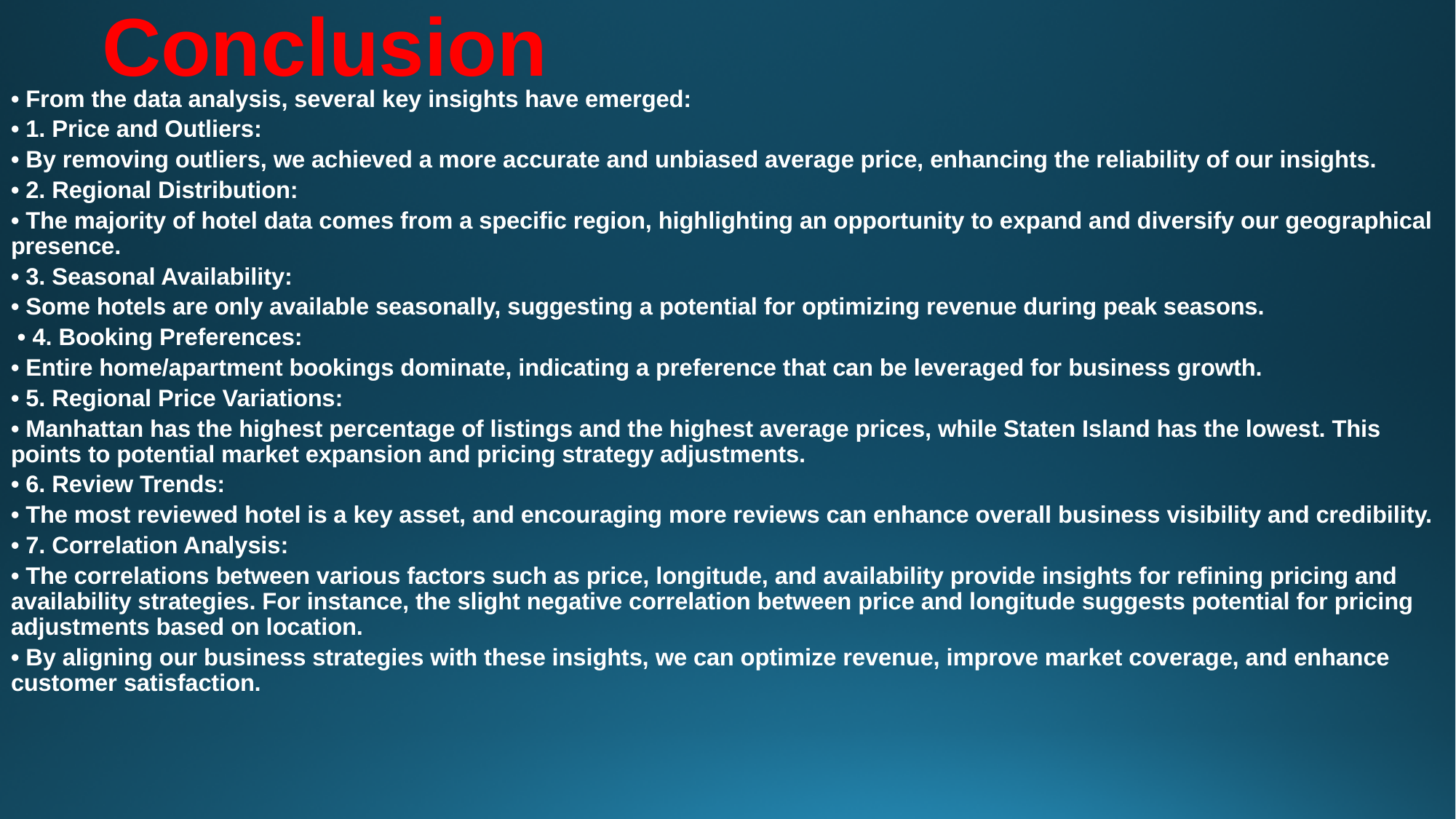

# Conclusion
• From the data analysis, several key insights have emerged:
• 1. Price and Outliers:
• By removing outliers, we achieved a more accurate and unbiased average price, enhancing the reliability of our insights.
• 2. Regional Distribution:
• The majority of hotel data comes from a specific region, highlighting an opportunity to expand and diversify our geographical presence.
• 3. Seasonal Availability:
• Some hotels are only available seasonally, suggesting a potential for optimizing revenue during peak seasons.
 • 4. Booking Preferences:
• Entire home/apartment bookings dominate, indicating a preference that can be leveraged for business growth.
• 5. Regional Price Variations:
• Manhattan has the highest percentage of listings and the highest average prices, while Staten Island has the lowest. This points to potential market expansion and pricing strategy adjustments.
• 6. Review Trends:
• The most reviewed hotel is a key asset, and encouraging more reviews can enhance overall business visibility and credibility.
• 7. Correlation Analysis:
• The correlations between various factors such as price, longitude, and availability provide insights for refining pricing and availability strategies. For instance, the slight negative correlation between price and longitude suggests potential for pricing adjustments based on location.
• By aligning our business strategies with these insights, we can optimize revenue, improve market coverage, and enhance customer satisfaction.